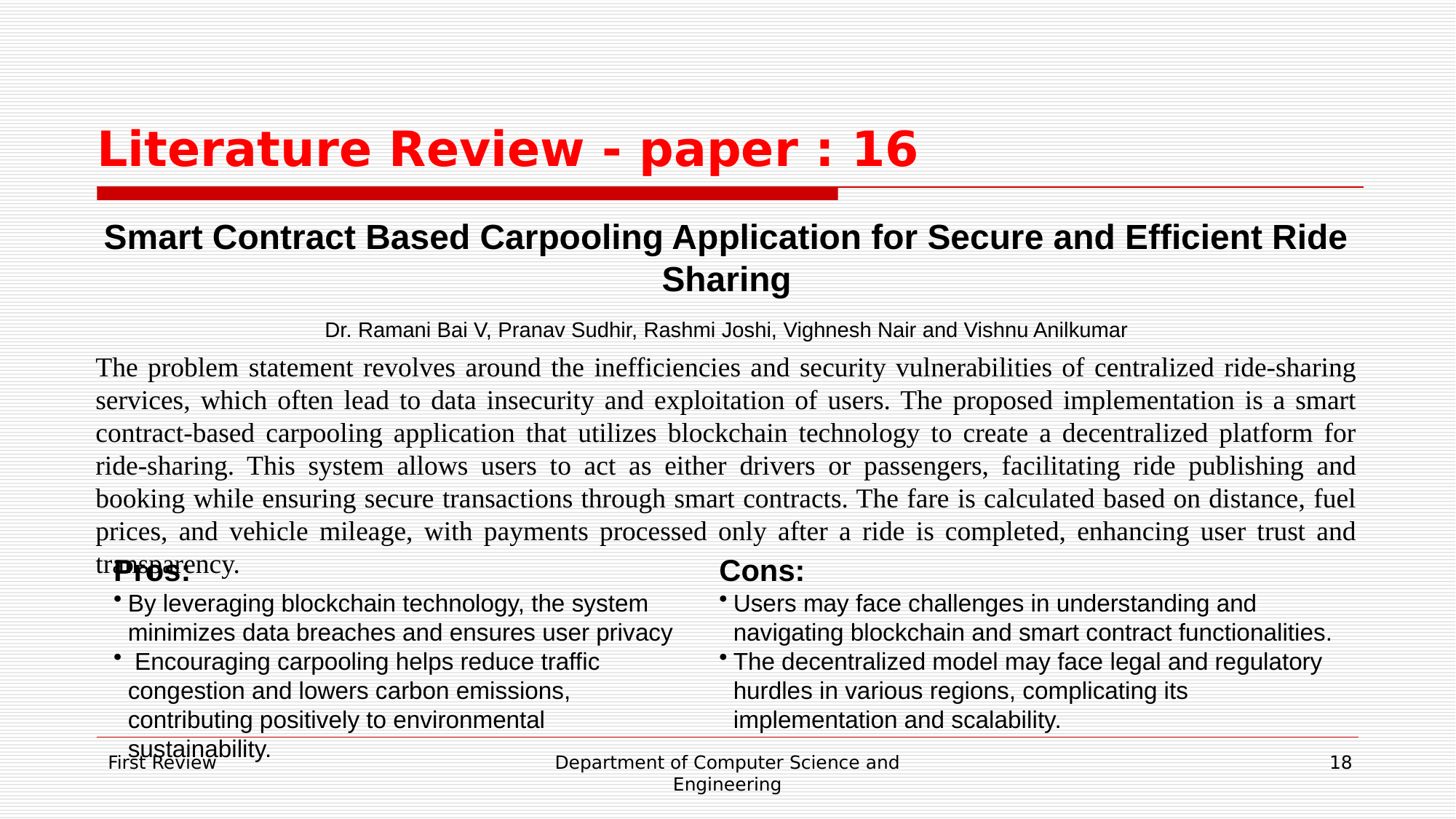

# Literature Review - paper : 16
Smart Contract Based Carpooling Application for Secure and Efficient Ride Sharing
Dr. Ramani Bai V, Pranav Sudhir, Rashmi Joshi, Vighnesh Nair and Vishnu Anilkumar
The problem statement revolves around the inefficiencies and security vulnerabilities of centralized ride-sharing services, which often lead to data insecurity and exploitation of users. The proposed implementation is a smart contract-based carpooling application that utilizes blockchain technology to create a decentralized platform for ride-sharing. This system allows users to act as either drivers or passengers, facilitating ride publishing and booking while ensuring secure transactions through smart contracts. The fare is calculated based on distance, fuel prices, and vehicle mileage, with payments processed only after a ride is completed, enhancing user trust and transparency.
Pros:
By leveraging blockchain technology, the system minimizes data breaches and ensures user privacy
 Encouraging carpooling helps reduce traffic congestion and lowers carbon emissions, contributing positively to environmental sustainability.
Cons:
Users may face challenges in understanding and navigating blockchain and smart contract functionalities.
The decentralized model may face legal and regulatory hurdles in various regions, complicating its implementation and scalability.
First Review
Department of Computer Science and Engineering
18